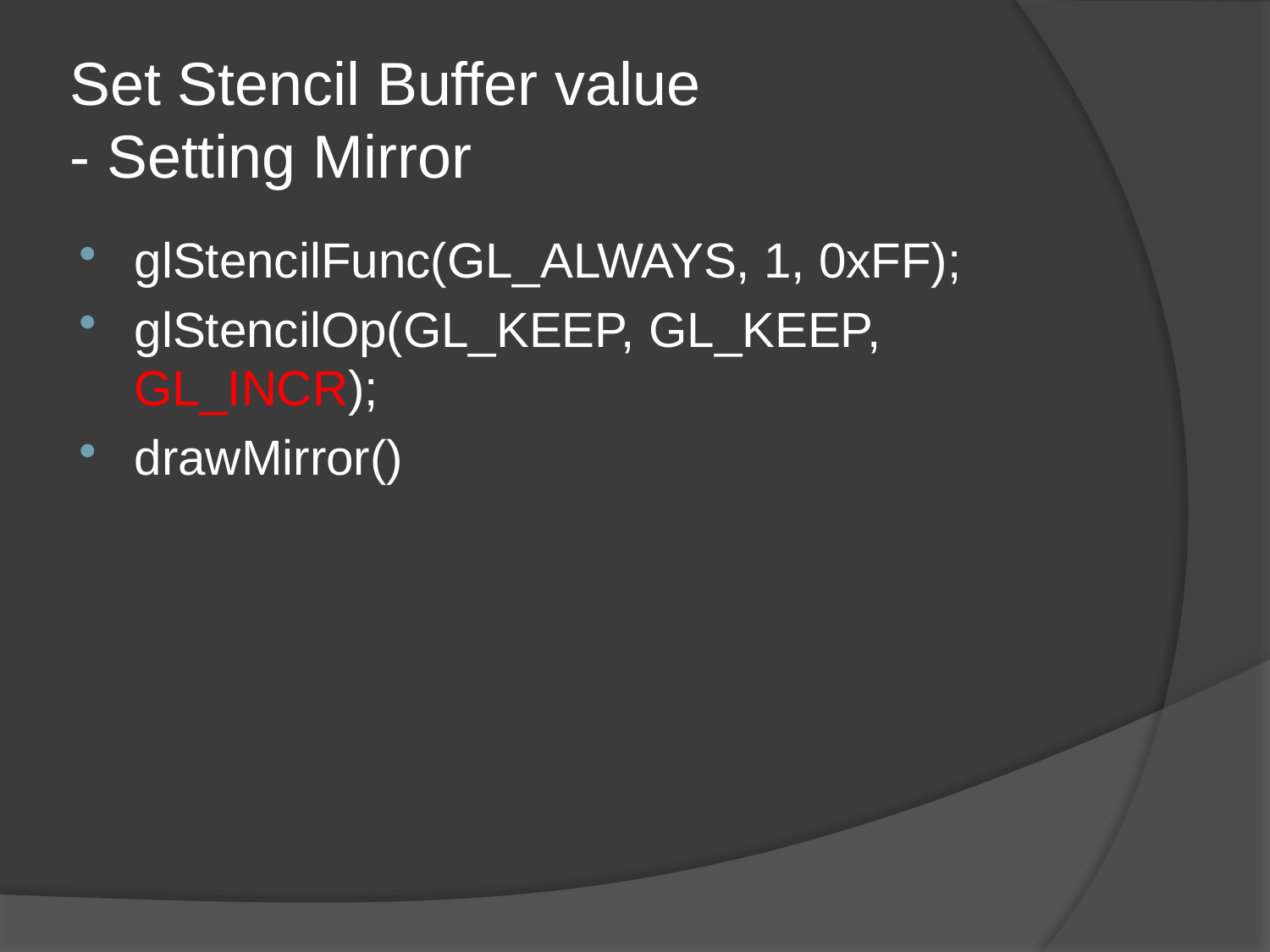

# Set Stencil Buffer value - Setting Mirror
glStencilFunc(GL_ALWAYS, 1, 0xFF);
glStencilOp(GL_KEEP, GL_KEEP, GL_INCR);
drawMirror()